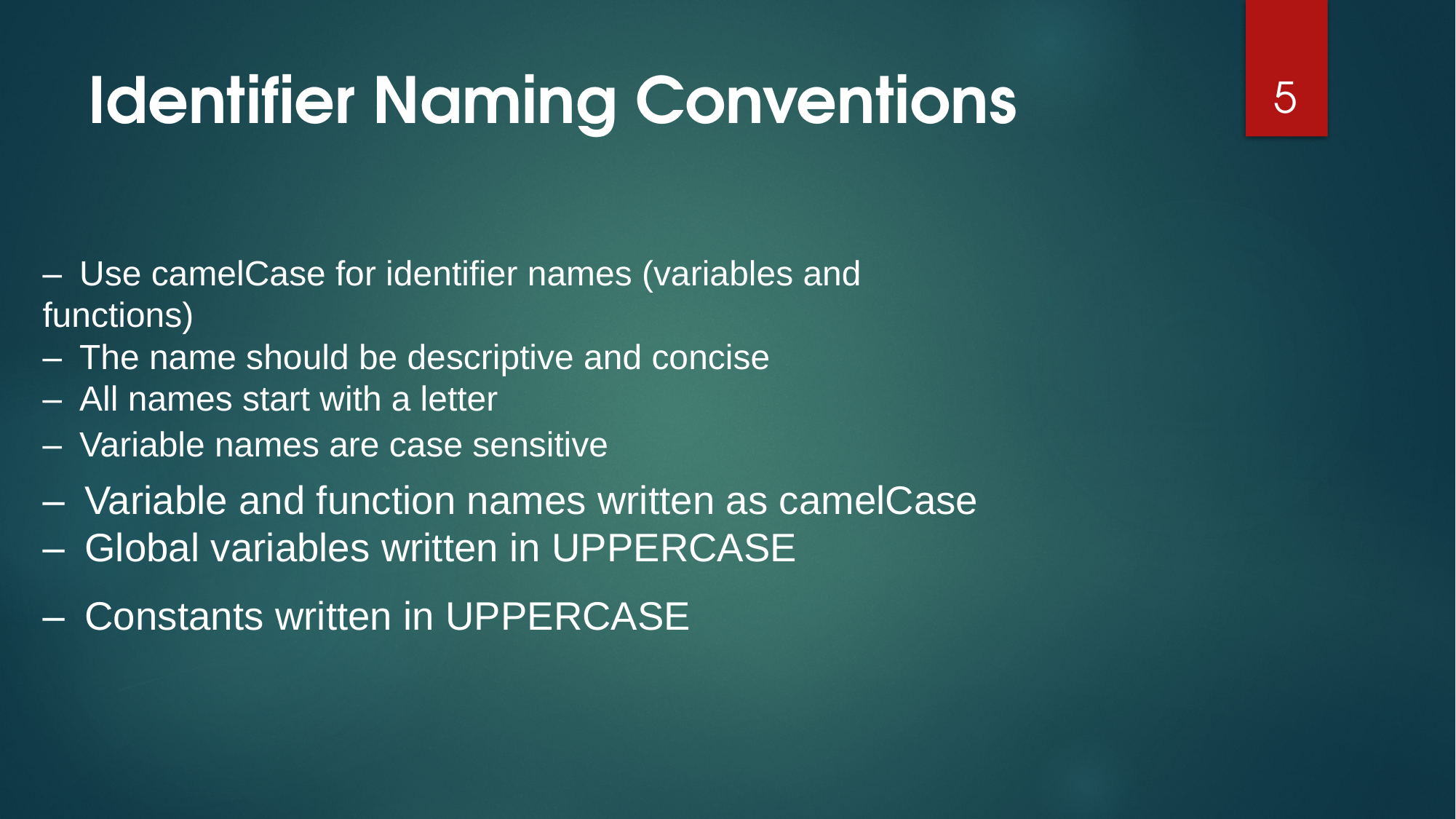

5
# Identifier Naming Conventions
– Use camelCase for identifier names (variables and
functions)
– The name should be descriptive and concise
– All names start with a letter
– Variable names are case sensitive
– Variable and function names written as camelCase
– Global variables written in UPPERCASE
– Constants written in UPPERCASE